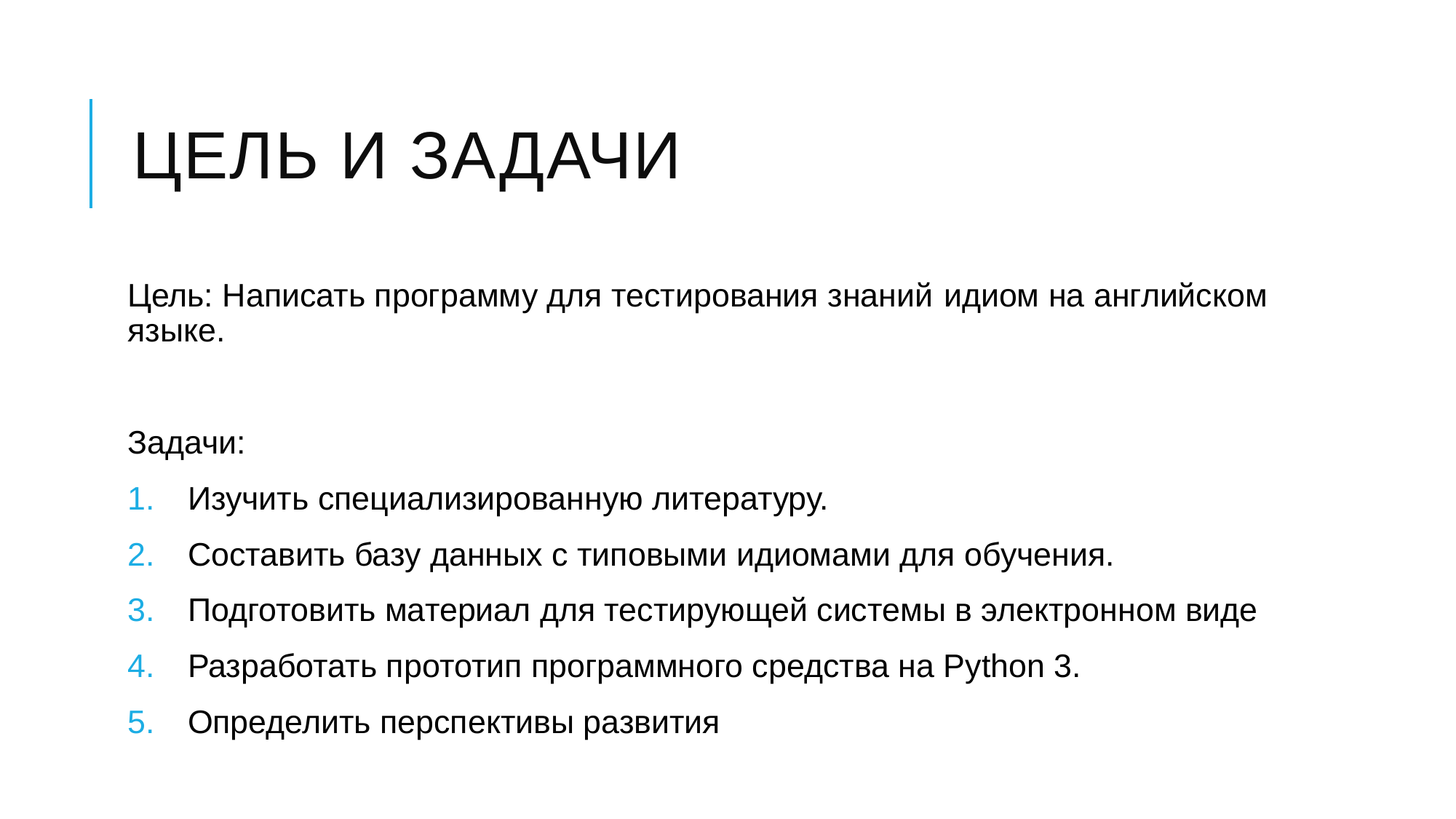

# Цель и задачи
Цель: Написать программу для тестирования знаний идиом на английском языке.

Задачи:
Изучить специализированную литературу.
Составить базу данных с типовыми идиомами для обучения.
Подготовить материал для тестирующей системы в электронном виде
Разработать прототип программного средства на Python 3.
Определить перспективы развития